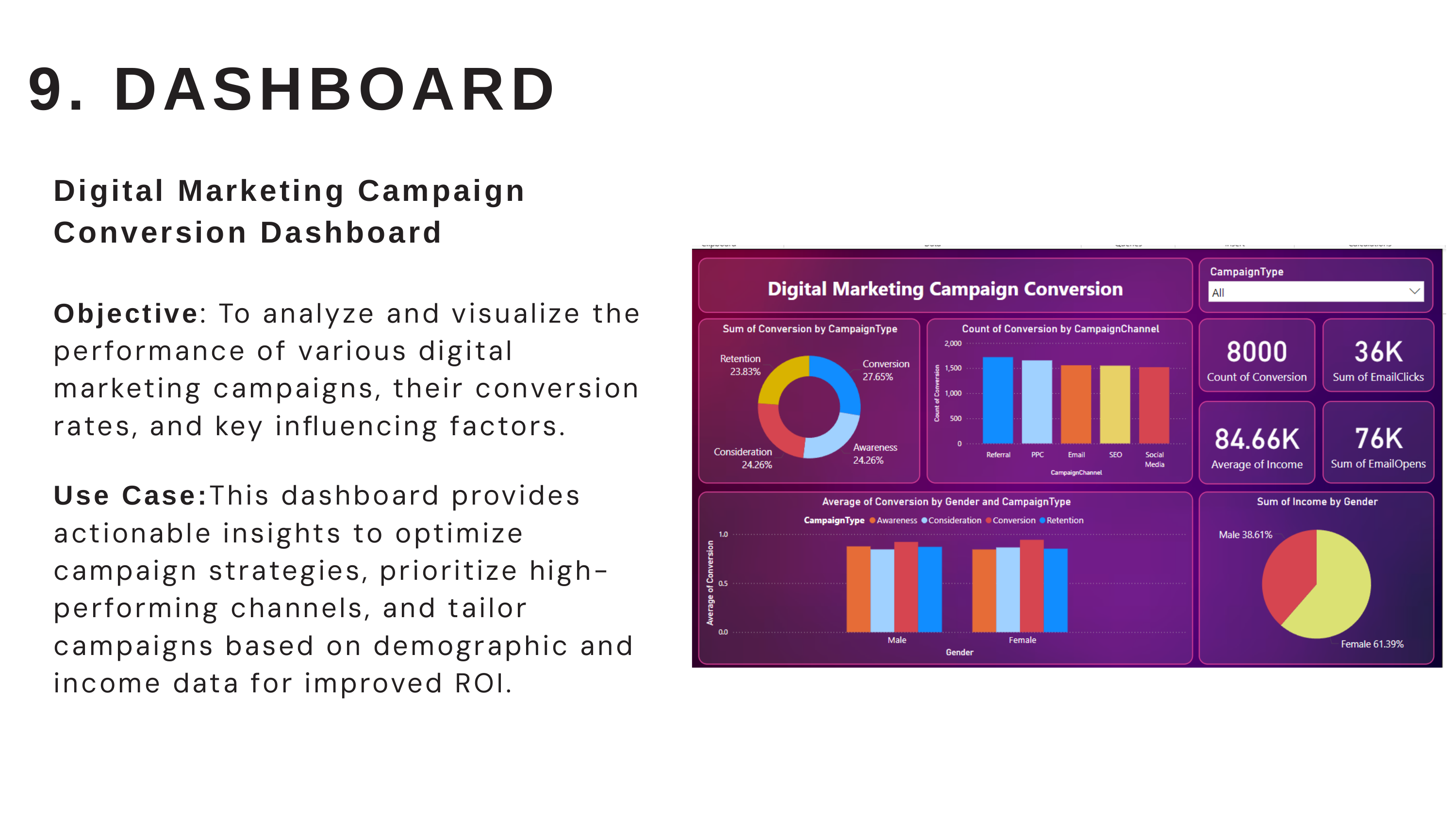

9. DASHBOARD
Digital Marketing Campaign Conversion Dashboard

Objective: To analyze and visualize the performance of various digital marketing campaigns, their conversion rates, and key influencing factors.

Use Case:This dashboard provides actionable insights to optimize campaign strategies, prioritize high-performing channels, and tailor campaigns based on demographic and income data for improved ROI.